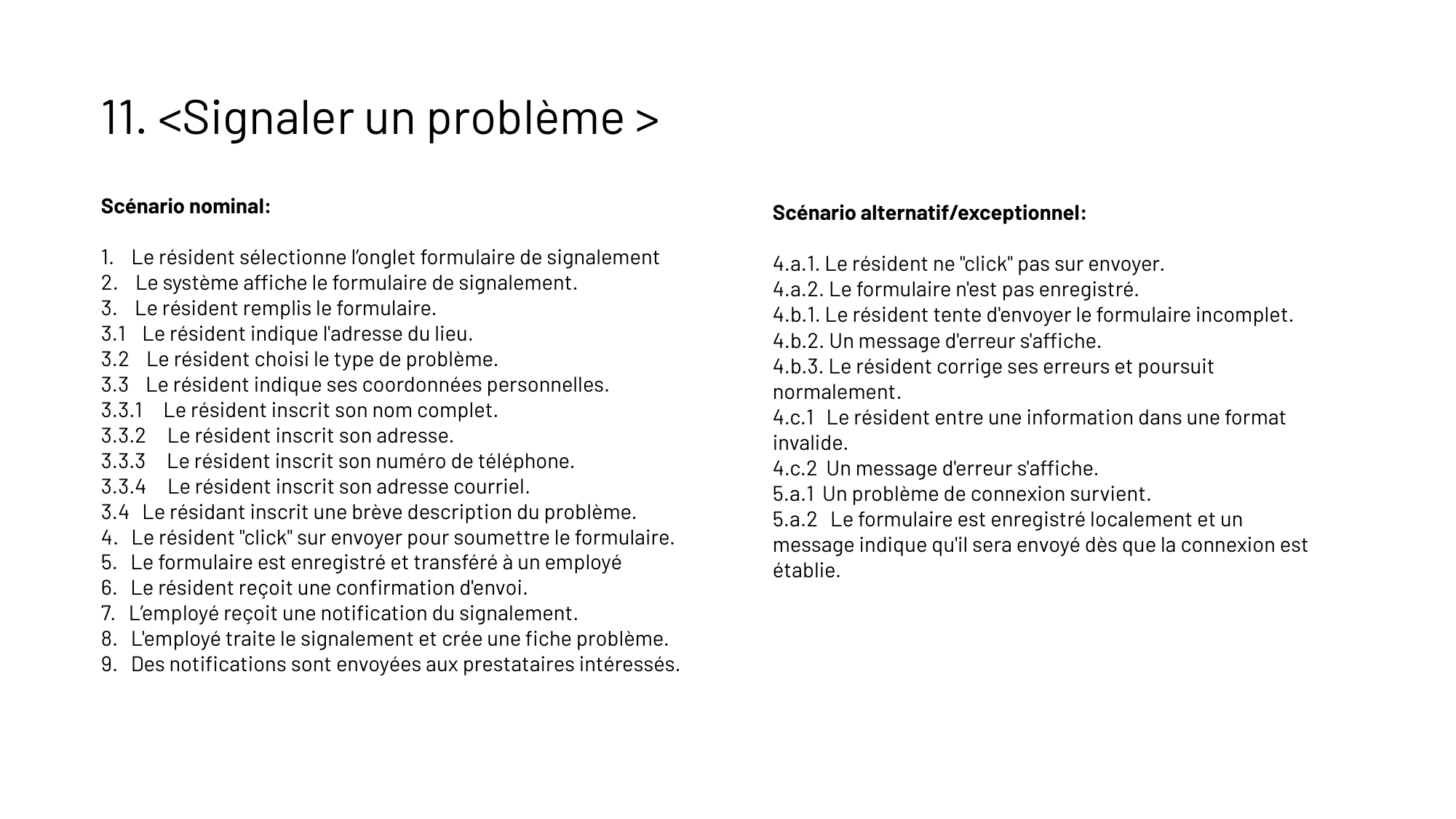

# 11. <Signaler un problème >

Scénario alternatif/exceptionnel:

4.a.1. Le résident ne "click" pas sur envoyer.
4.a.2. Le formulaire n'est pas enregistré.
4.b.1. Le résident tente d'envoyer le formulaire incomplet.
4.b.2. Un message d'erreur s'affiche.
4.b.3. Le résident corrige ses erreurs et poursuit normalement.
4.c.1   Le résident entre une information dans une format invalide.
4.c.2  Un message d'erreur s'affiche.
5.a.1  Un problème de connexion survient.
5.a.2   Le formulaire est enregistré localement et un message indique qu'il sera envoyé dès que la connexion est établie.
Scénario nominal:

1.    Le résident sélectionne l’onglet formulaire de signalement
2.    Le système affiche le formulaire de signalement.
3.    Le résident remplis le formulaire.
3.1    Le résident indique l'adresse du lieu.
3.2    Le résident choisi le type de problème.
3.3    Le résident indique ses coordonnées personnelles.
3.3.1     Le résident inscrit son nom complet.
3.3.2     Le résident inscrit son adresse.
3.3.3     Le résident inscrit son numéro de téléphone.
3.3.4     Le résident inscrit son adresse courriel.
3.4   Le résidant inscrit une brève description du problème.
4.   Le résident "click" sur envoyer pour soumettre le formulaire.
5.   Le formulaire est enregistré et transféré à un employé
6.   Le résident reçoit une confirmation d'envoi.
7.   L’employé reçoit une notification du signalement.
8.   L'employé traite le signalement et crée une fiche problème.
9.   Des notifications sont envoyées aux prestataires intéressés.